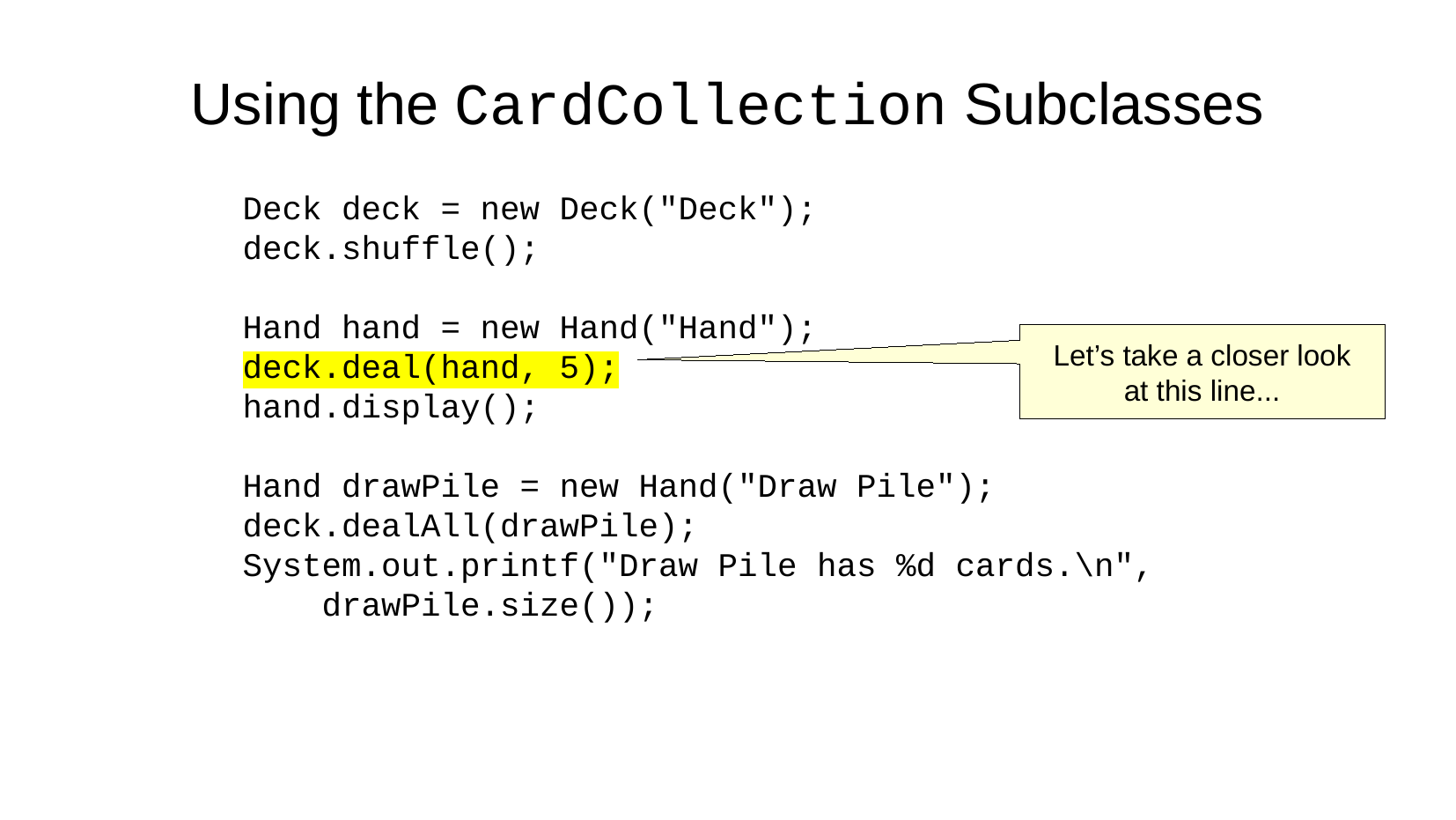

Using the CardCollection Subclasses
Deck deck = new Deck("Deck");
deck.shuffle();

Hand hand = new Hand("Hand");
deck.deal(hand, 5);
hand.display();

Hand drawPile = new Hand("Draw Pile");
deck.dealAll(drawPile);
System.out.printf("Draw Pile has %d cards.\n",
    drawPile.size());

Let’s take a closer look
at this line...